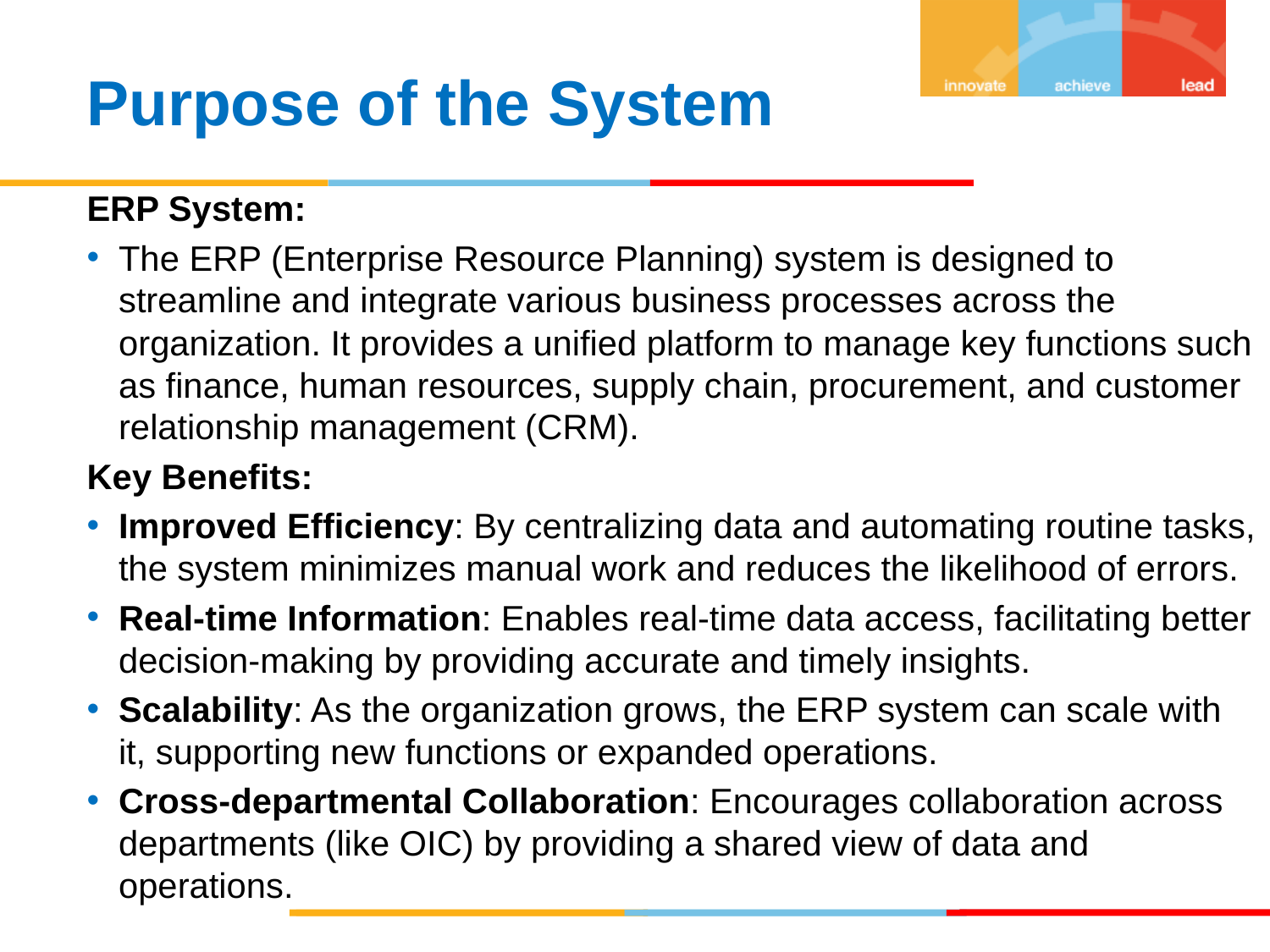

Purpose of the System
ERP System:
The ERP (Enterprise Resource Planning) system is designed to streamline and integrate various business processes across the organization. It provides a unified platform to manage key functions such as finance, human resources, supply chain, procurement, and customer relationship management (CRM).
Key Benefits:
Improved Efficiency: By centralizing data and automating routine tasks, the system minimizes manual work and reduces the likelihood of errors.
Real-time Information: Enables real-time data access, facilitating better decision-making by providing accurate and timely insights.
Scalability: As the organization grows, the ERP system can scale with it, supporting new functions or expanded operations.
Cross-departmental Collaboration: Encourages collaboration across departments (like OIC) by providing a shared view of data and operations.